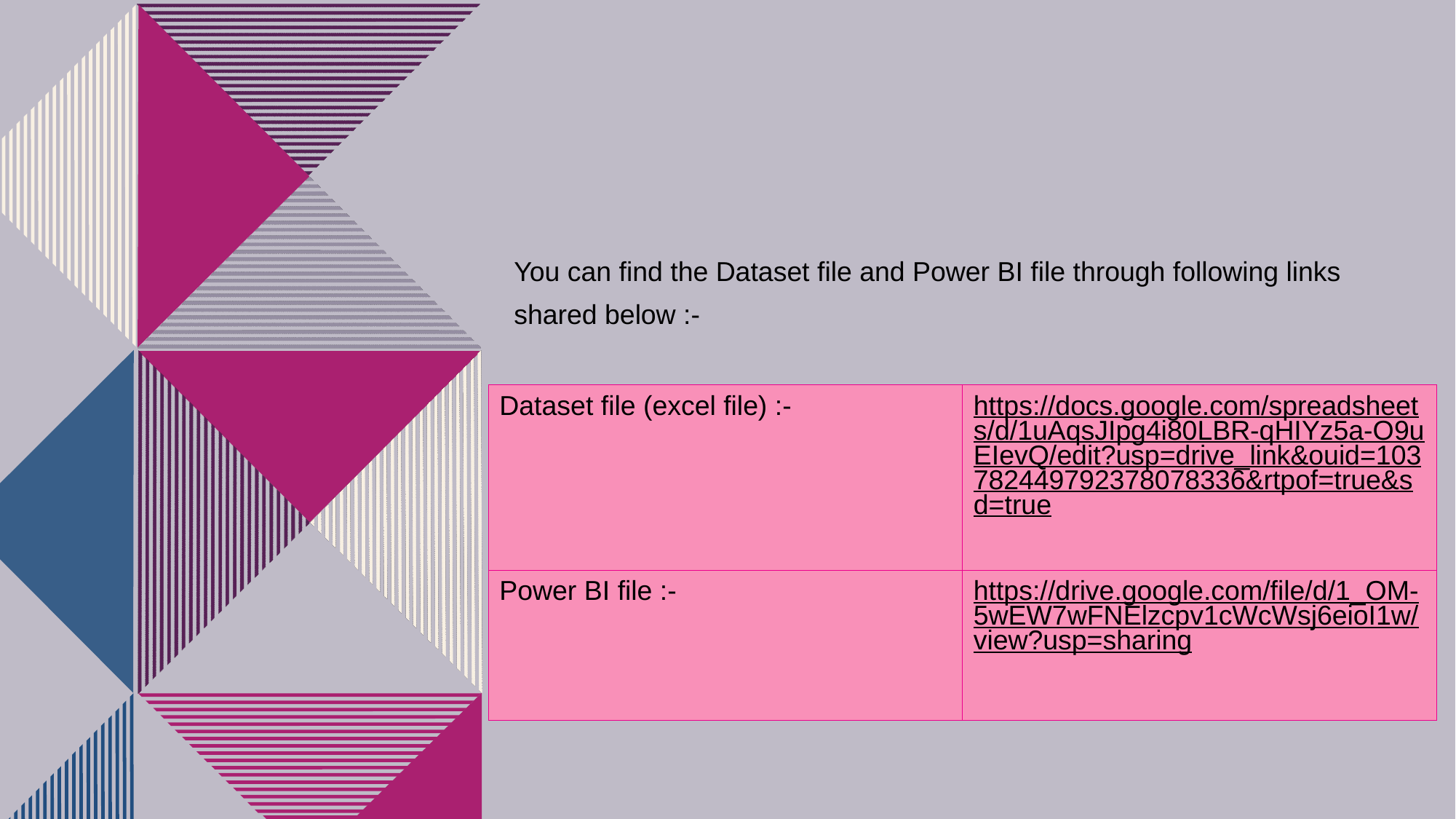

You can find the Dataset file and Power BI file through following links shared below :-
| Dataset file (excel file) :- | https://docs.google.com/spreadsheets/d/1uAqsJIpg4i80LBR-qHIYz5a-O9uEIevQ/edit?usp=drive\_link&ouid=103782449792378078336&rtpof=true&sd=true |
| --- | --- |
| Power BI file :- | https://drive.google.com/file/d/1\_OM-5wEW7wFNElzcpv1cWcWsj6eioI1w/view?usp=sharing |